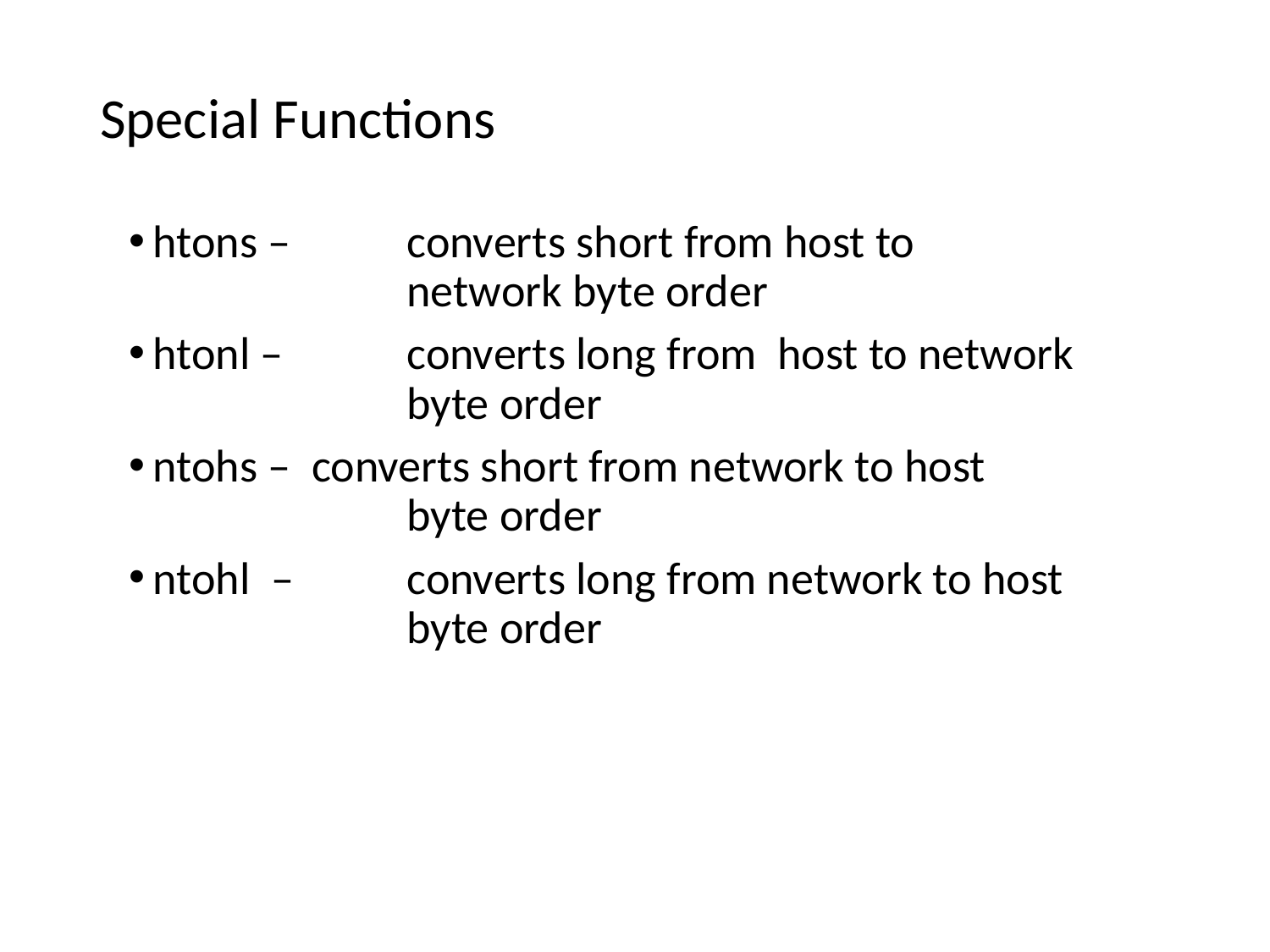

# Special Functions
htons –	converts short from host to
 		network byte order
htonl –  	converts long from  host to network
 		byte order
ntohs –  converts short from network to host
 		byte order
ntohl  –  	converts long from network to host
 		byte order